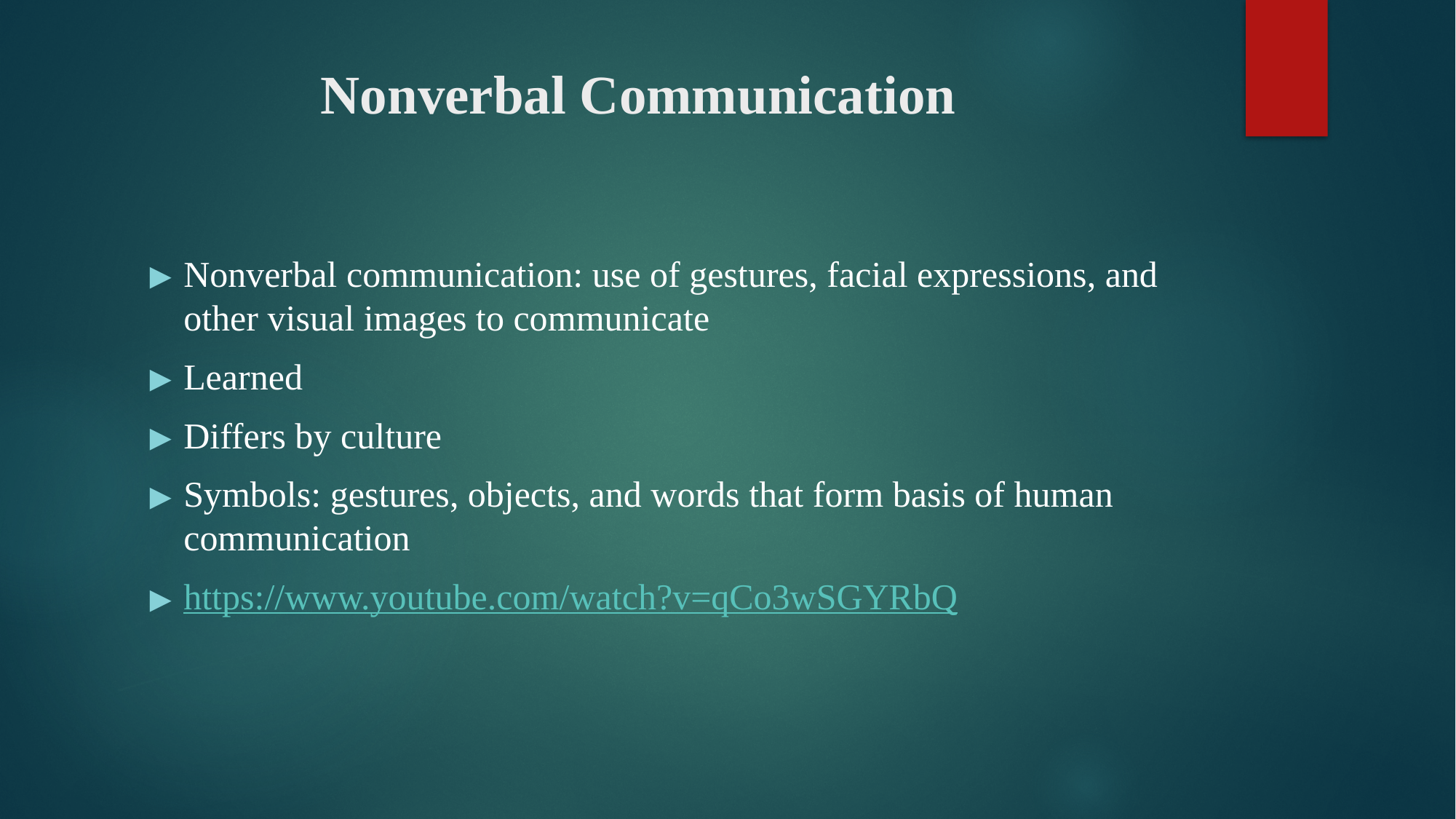

# Nonverbal Communication
Nonverbal communication: use of gestures, facial expressions, and other visual images to communicate
Learned
Differs by culture
Symbols: gestures, objects, and words that form basis of human communication
https://www.youtube.com/watch?v=qCo3wSGYRbQ